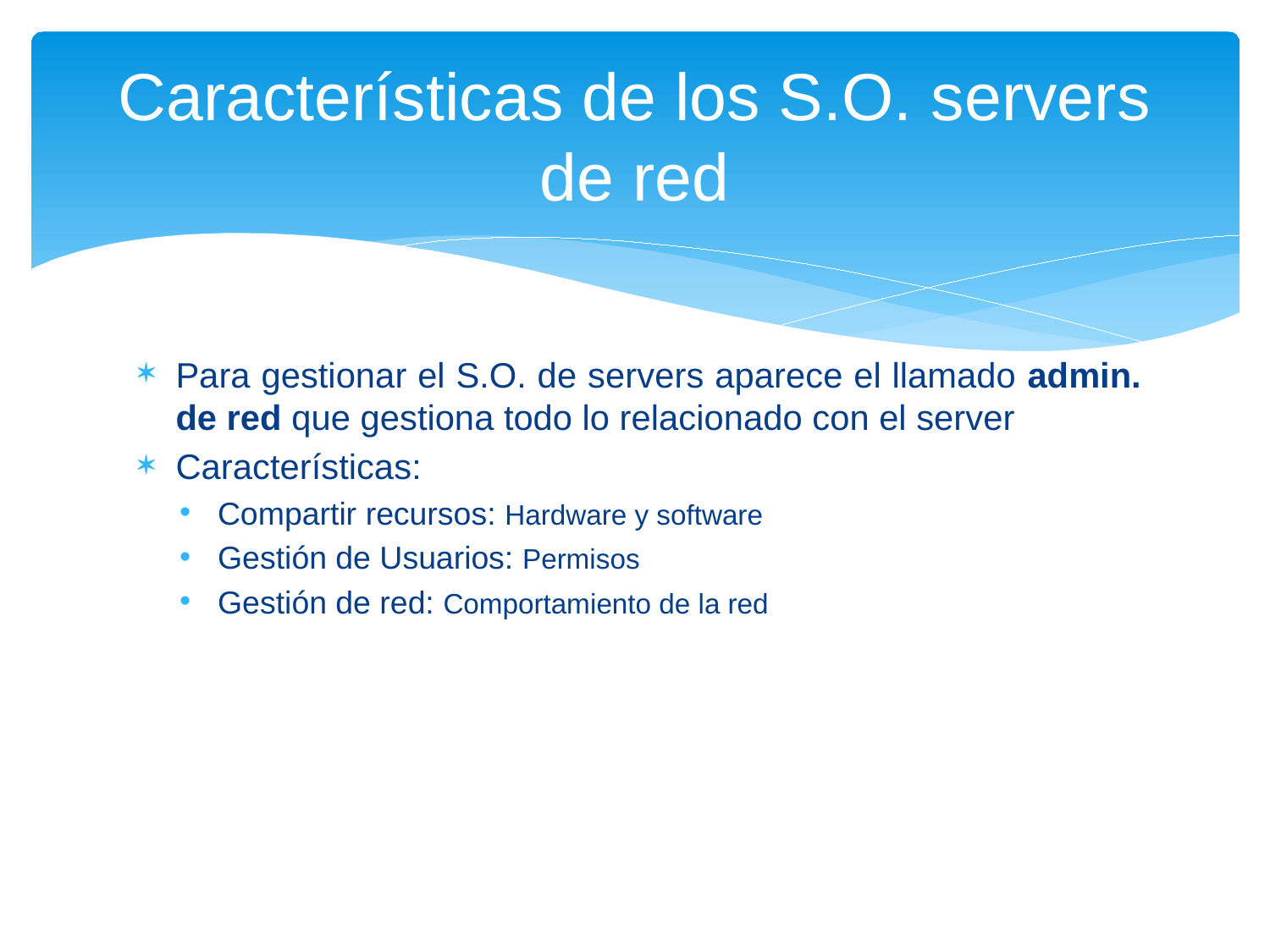

# Características de los S.O. servers de red
Para gestionar el S.O. de servers aparece el llamado admin. de red que gestiona todo lo relacionado con el server
Características:
Compartir recursos: Hardware y software
Gestión de Usuarios: Permisos
Gestión de red: Comportamiento de la red